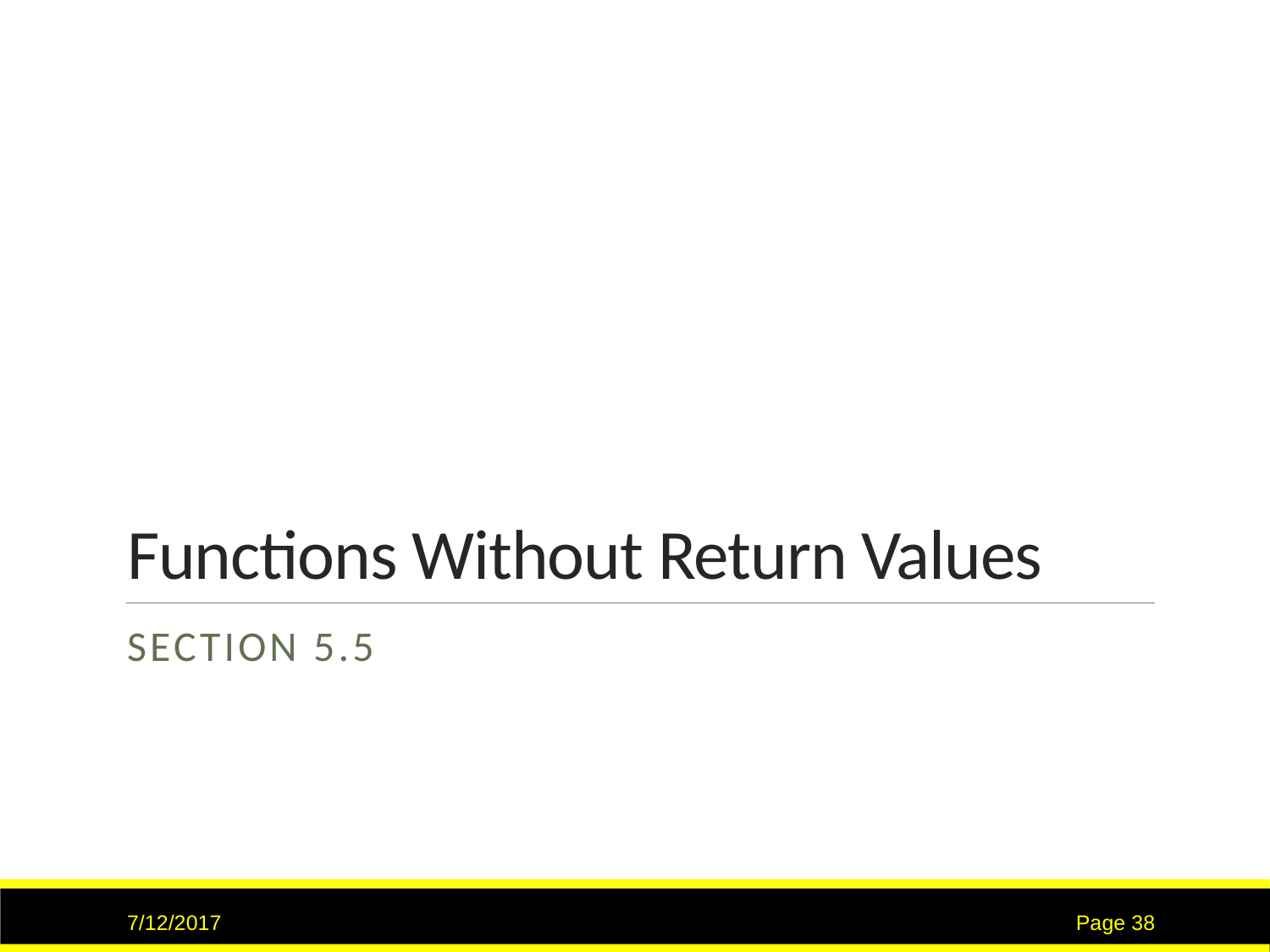

# Functions Without Return Values
Section 5.5
7/12/2017
Page 38